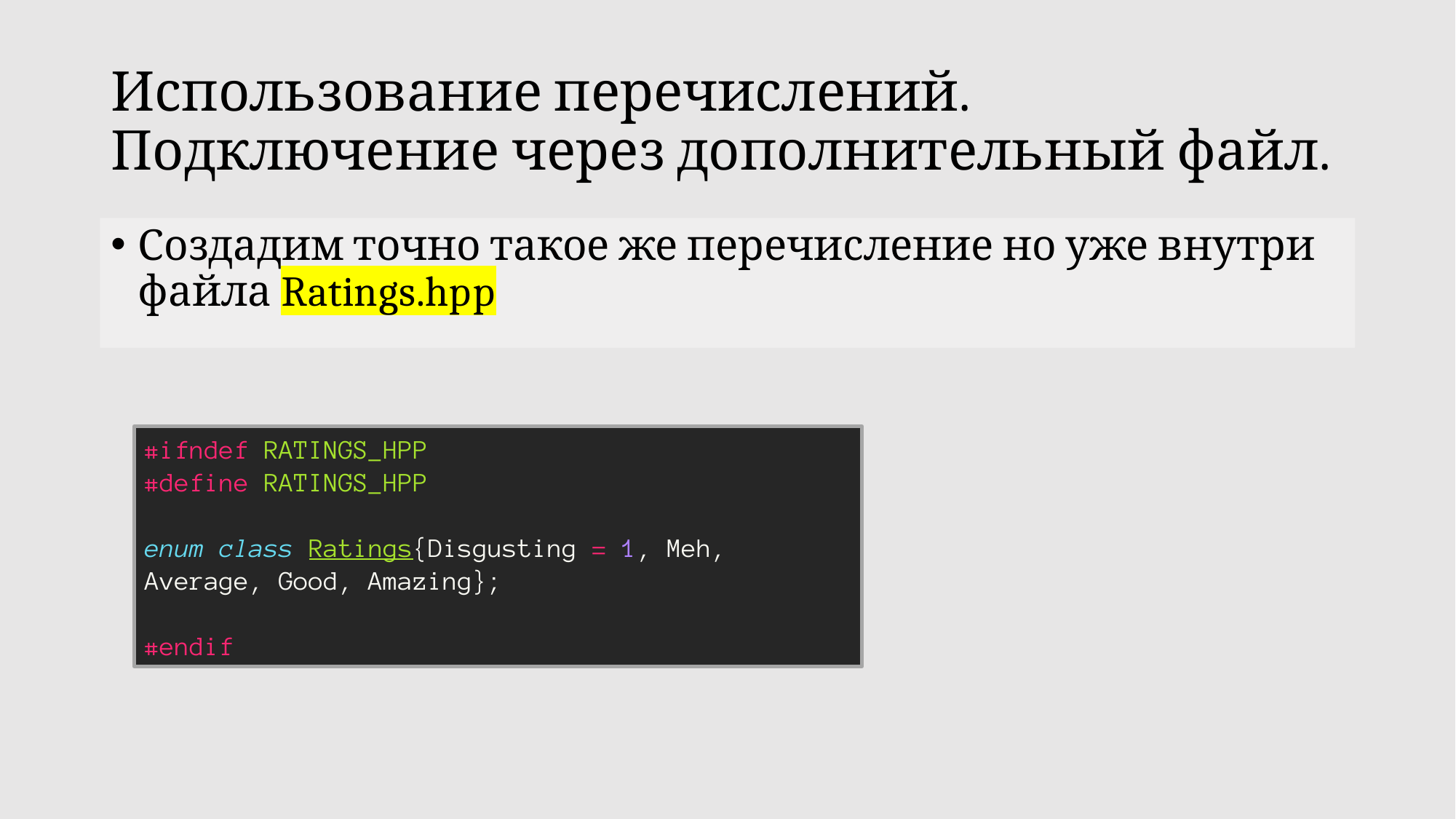

# Использование перечислений. Подключение через дополнительный файл.
Создадим точно такое же перечисление но уже внутри файла Ratings.hpp
#ifndef RATINGS_HPP
#define RATINGS_HPP
enum class Ratings{Disgusting = 1, Meh, Average, Good, Amazing};
#endif